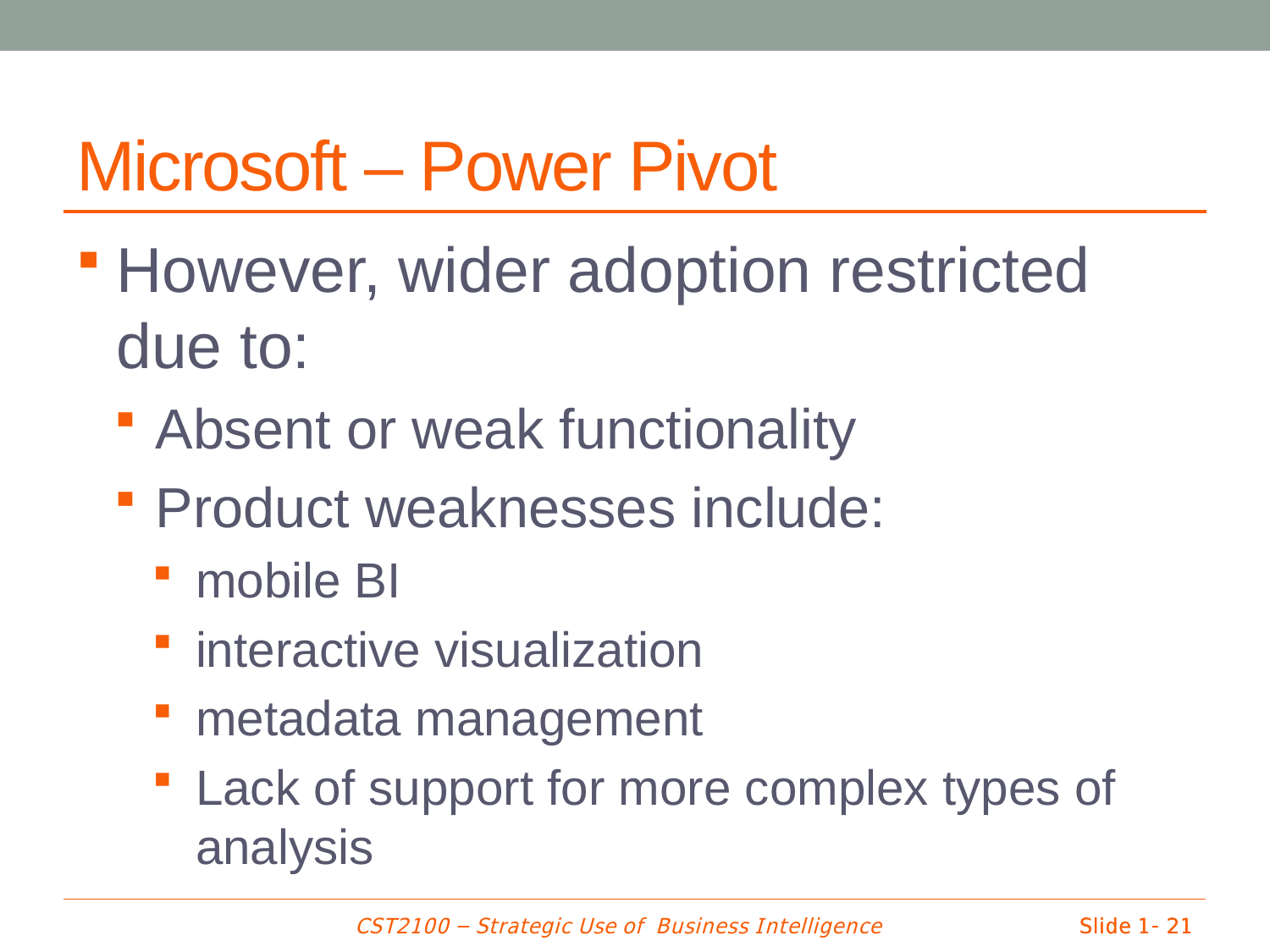

# Microsoft – Power Pivot
However, wider adoption restricted due to:
Absent or weak functionality
Product weaknesses include:
mobile BI
interactive visualization
metadata management
Lack of support for more complex types of analysis
Slide 1- 21